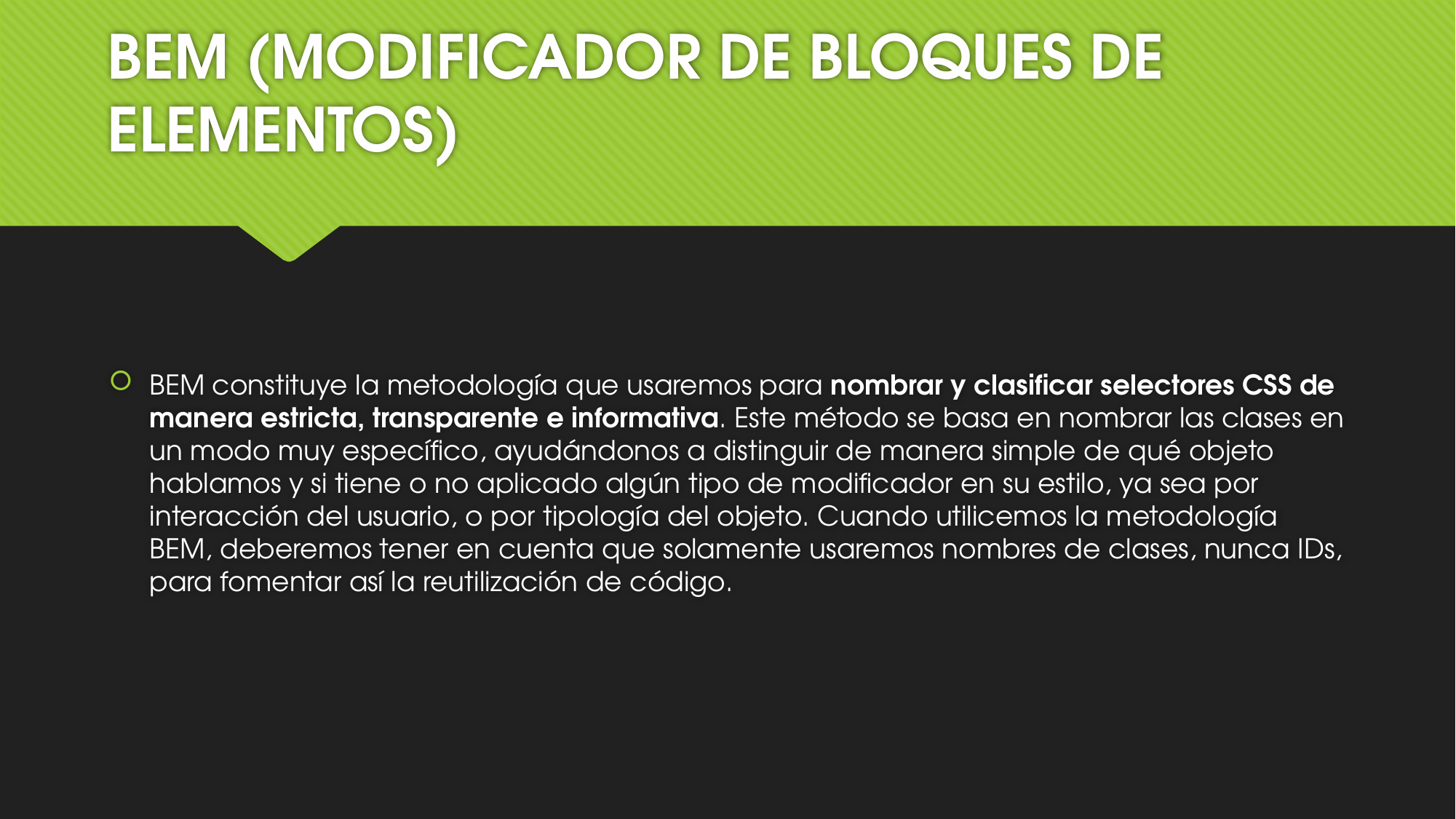

# BEM (MODIFICADOR DE BLOQUES DE ELEMENTOS)
BEM constituye la metodología que usaremos para nombrar y clasificar selectores CSS de manera estricta, transparente e informativa. Este método se basa en nombrar las clases en un modo muy específico, ayudándonos a distinguir de manera simple de qué objeto hablamos y si tiene o no aplicado algún tipo de modificador en su estilo, ya sea por interacción del usuario, o por tipología del objeto. Cuando utilicemos la metodología BEM, deberemos tener en cuenta que solamente usaremos nombres de clases, nunca IDs, para fomentar así la reutilización de código.